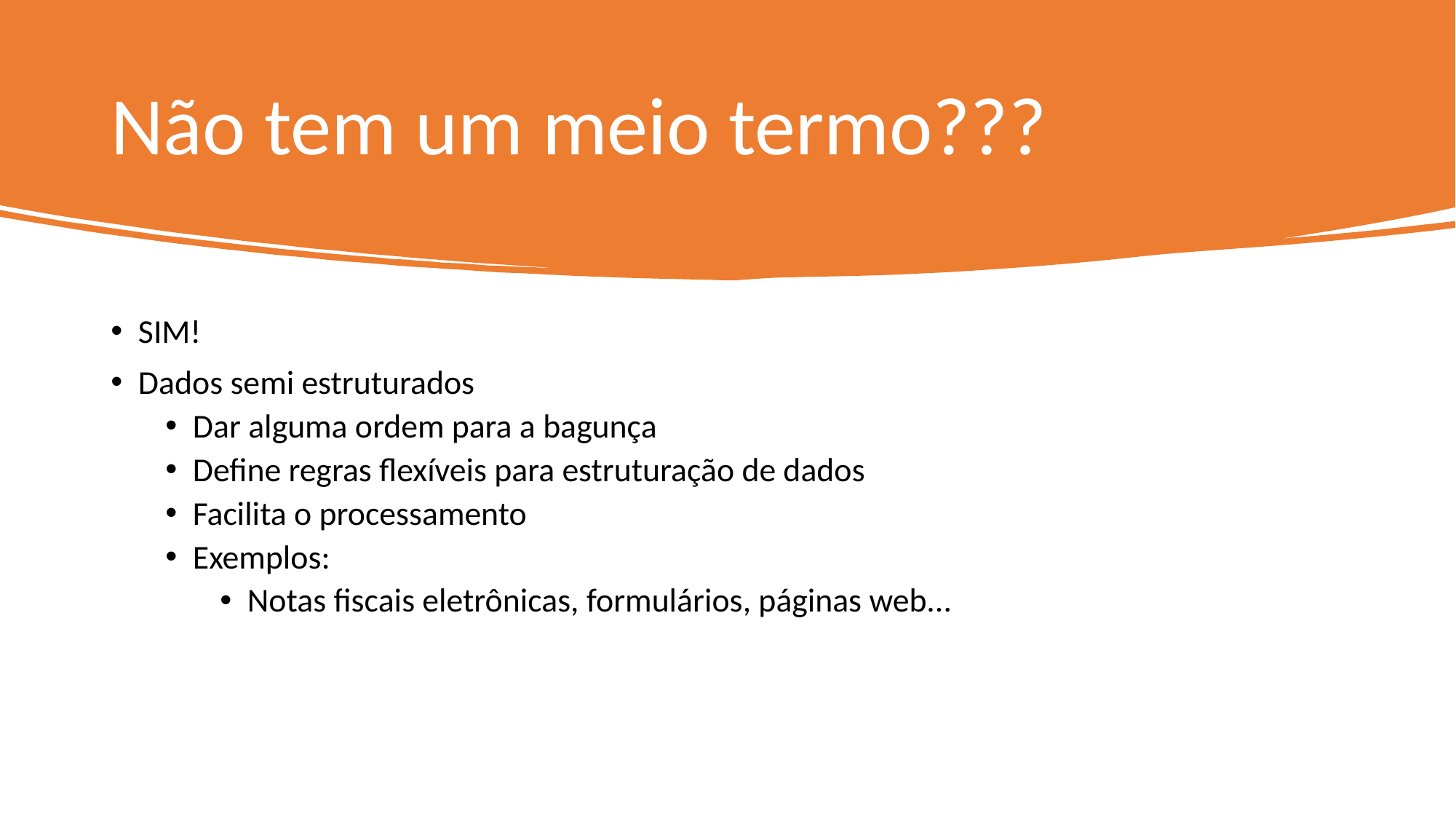

# Não tem um meio termo???
SIM!
Dados semi estruturados
Dar alguma ordem para a bagunça
Define regras flexíveis para estruturação de dados
Facilita o processamento
Exemplos:
Notas fiscais eletrônicas, formulários, páginas web...